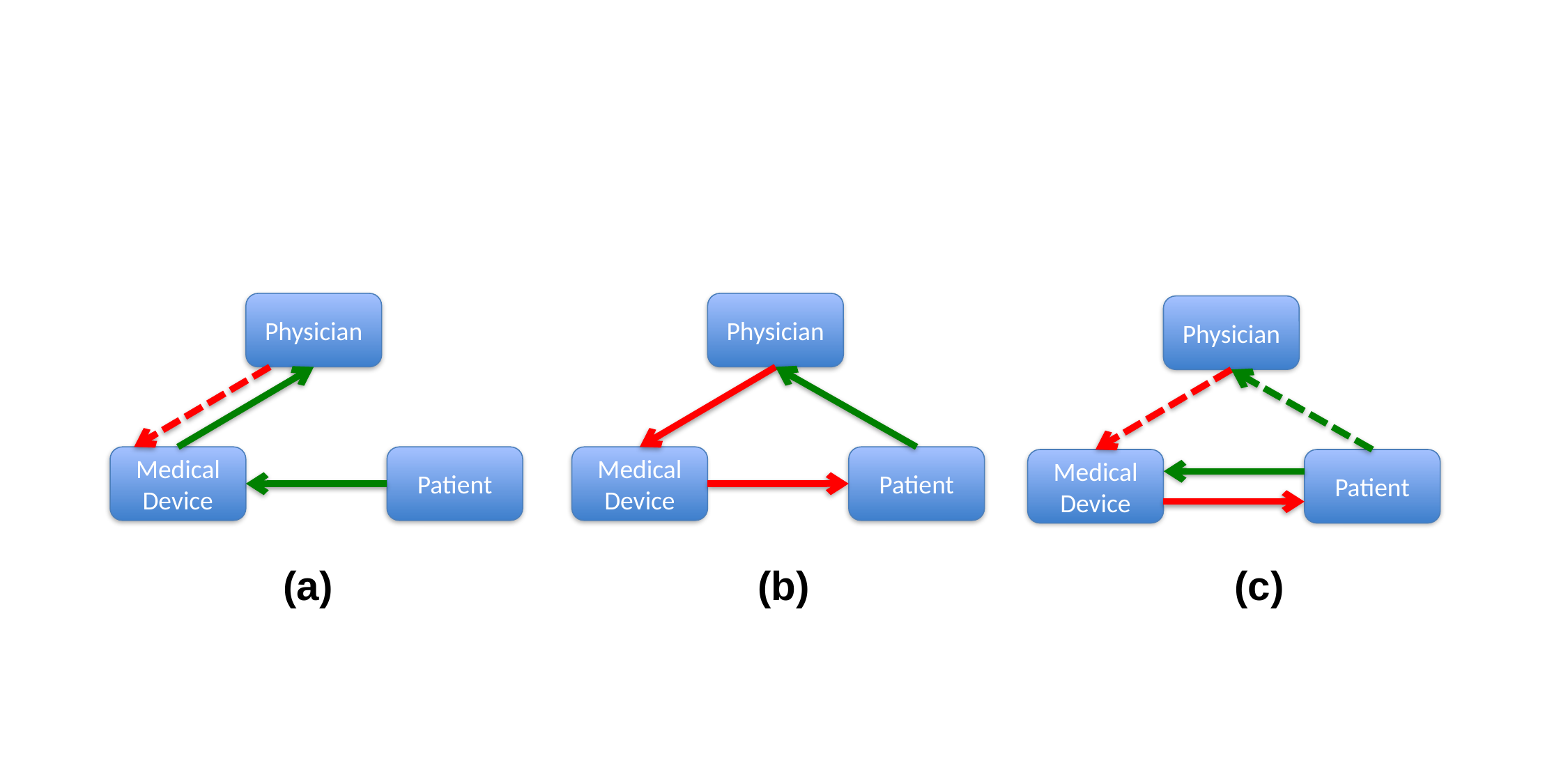

Physician
Medical
Device
Patient
Physician
Medical
Device
Patient
Physician
Medical
Device
Patient
(a)
(b)
(c)